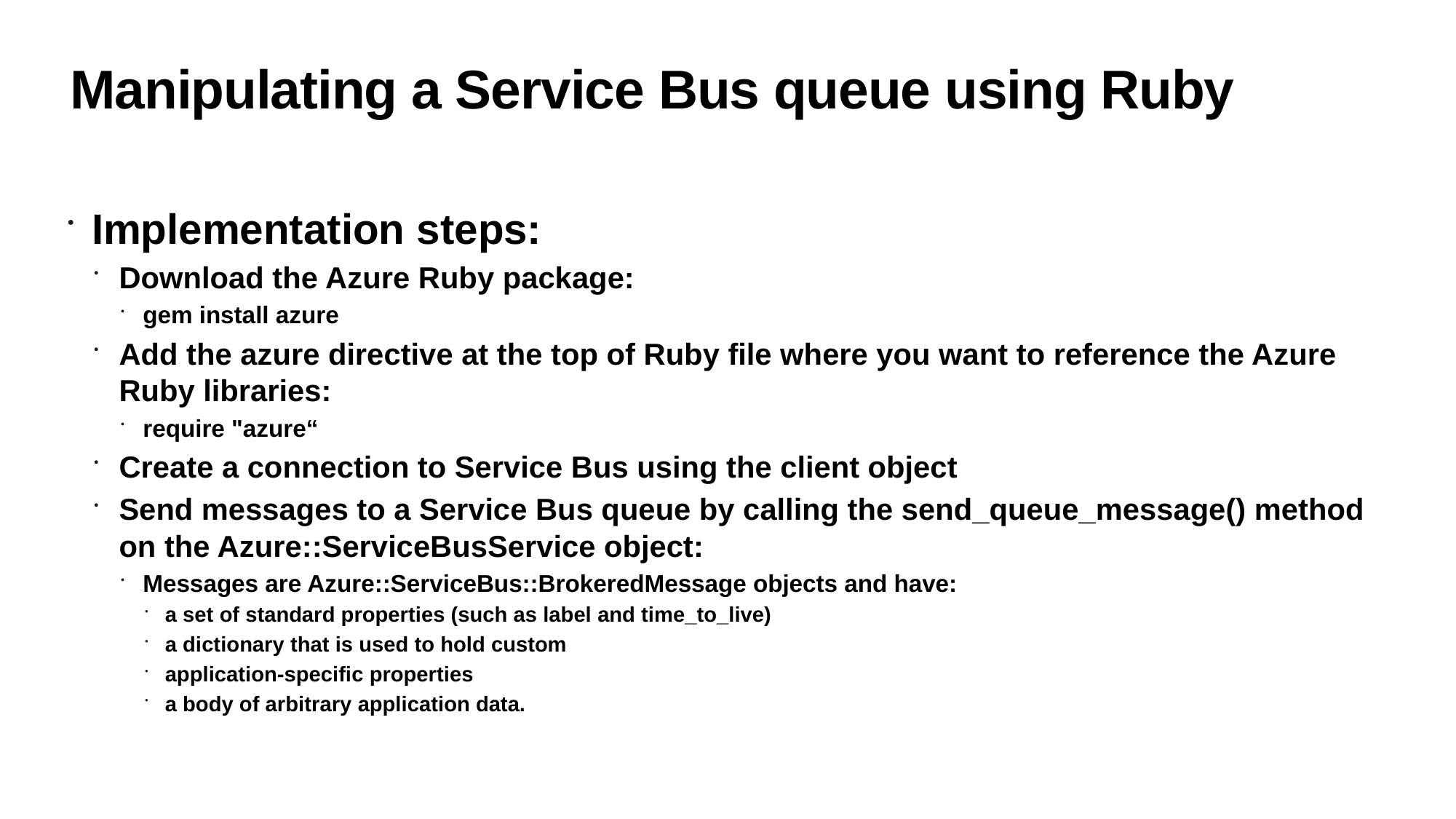

# Manipulating a Service Bus queue using Ruby
Implementation steps:
Download the Azure Ruby package:
gem install azure
Add the azure directive at the top of Ruby file where you want to reference the Azure Ruby libraries:
require "azure“
Create a connection to Service Bus using the client object
Send messages to a Service Bus queue by calling the send_queue_message() method on the Azure::ServiceBusService object:
Messages are Azure::ServiceBus::BrokeredMessage objects and have:
a set of standard properties (such as label and time_to_live)
a dictionary that is used to hold custom
application-specific properties
a body of arbitrary application data.